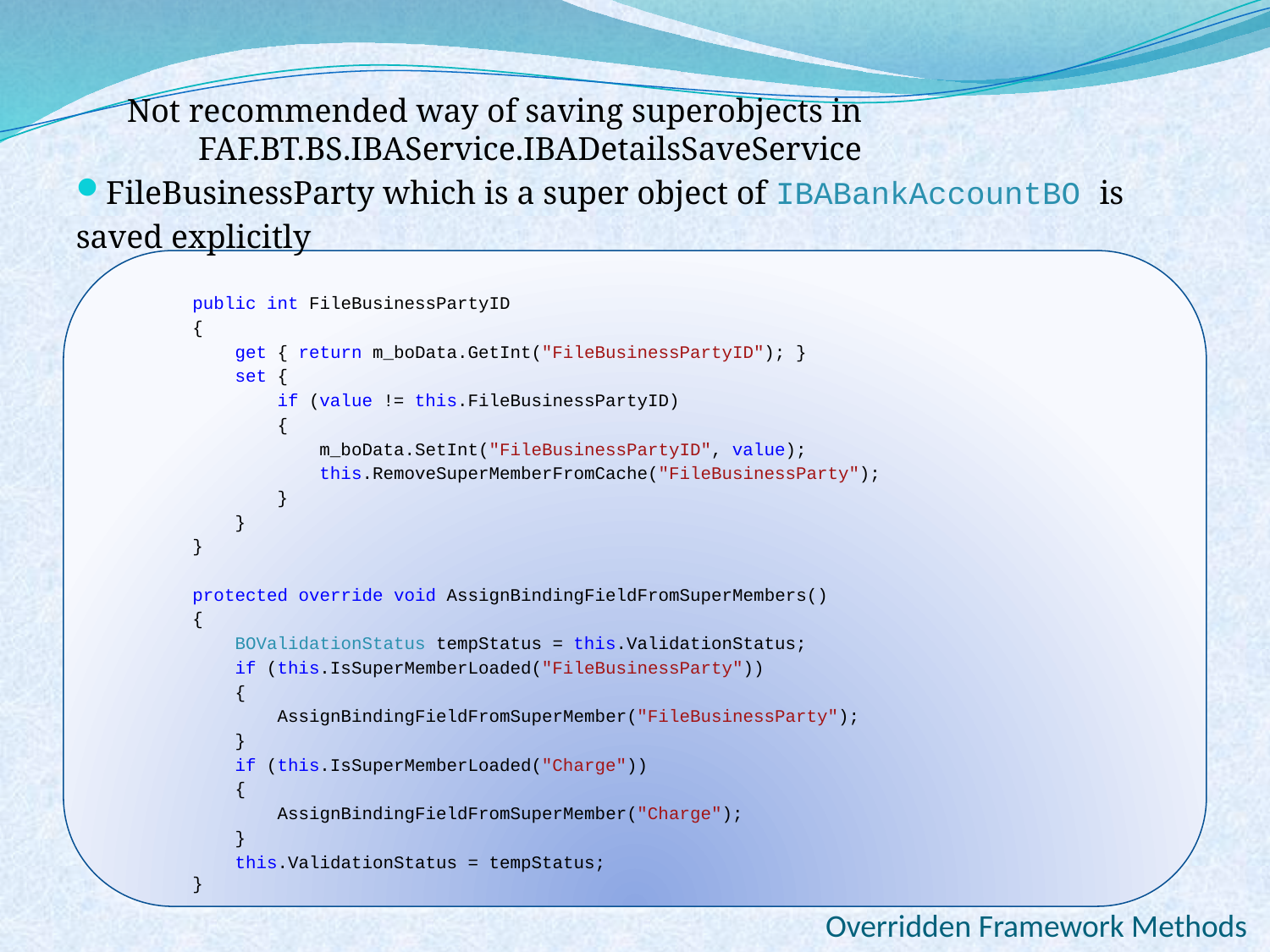

Not recommended way of saving superobjects in  FAF.BT.BS.IBAService.IBADetailsSaveService
FileBusinessParty which is a super object of IBABankAccountBO is saved explicitly
        public int FileBusinessPartyID
        {
            get { return m_boData.GetInt("FileBusinessPartyID"); }
            set {
                if (value != this.FileBusinessPartyID)
                {
                    m_boData.SetInt("FileBusinessPartyID", value);
                    this.RemoveSuperMemberFromCache("FileBusinessParty");
                }
            }
        }

        protected override void AssignBindingFieldFromSuperMembers()
        {
            BOValidationStatus tempStatus = this.ValidationStatus;
            if (this.IsSuperMemberLoaded("FileBusinessParty"))
            {
                AssignBindingFieldFromSuperMember("FileBusinessParty");
            }
            if (this.IsSuperMemberLoaded("Charge"))
            {
                AssignBindingFieldFromSuperMember("Charge");
            }
            this.ValidationStatus = tempStatus;
        }

Overridden Framework Methods